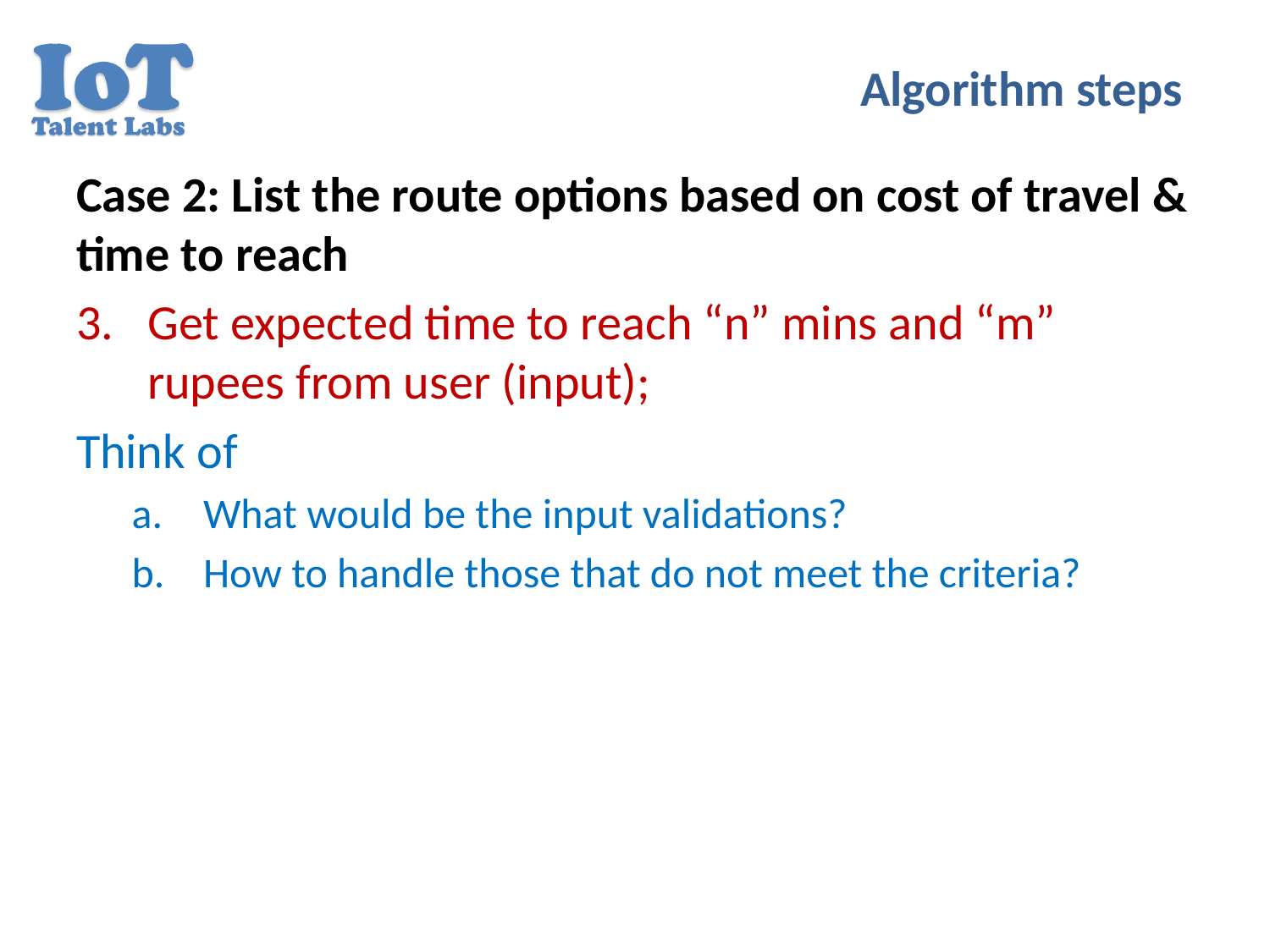

# Algorithm steps
Case 2: List the route options based on cost of travel & time to reach
Get expected time to reach “n” mins and “m” rupees from user (input);
Think of
What would be the input validations?
How to handle those that do not meet the criteria?